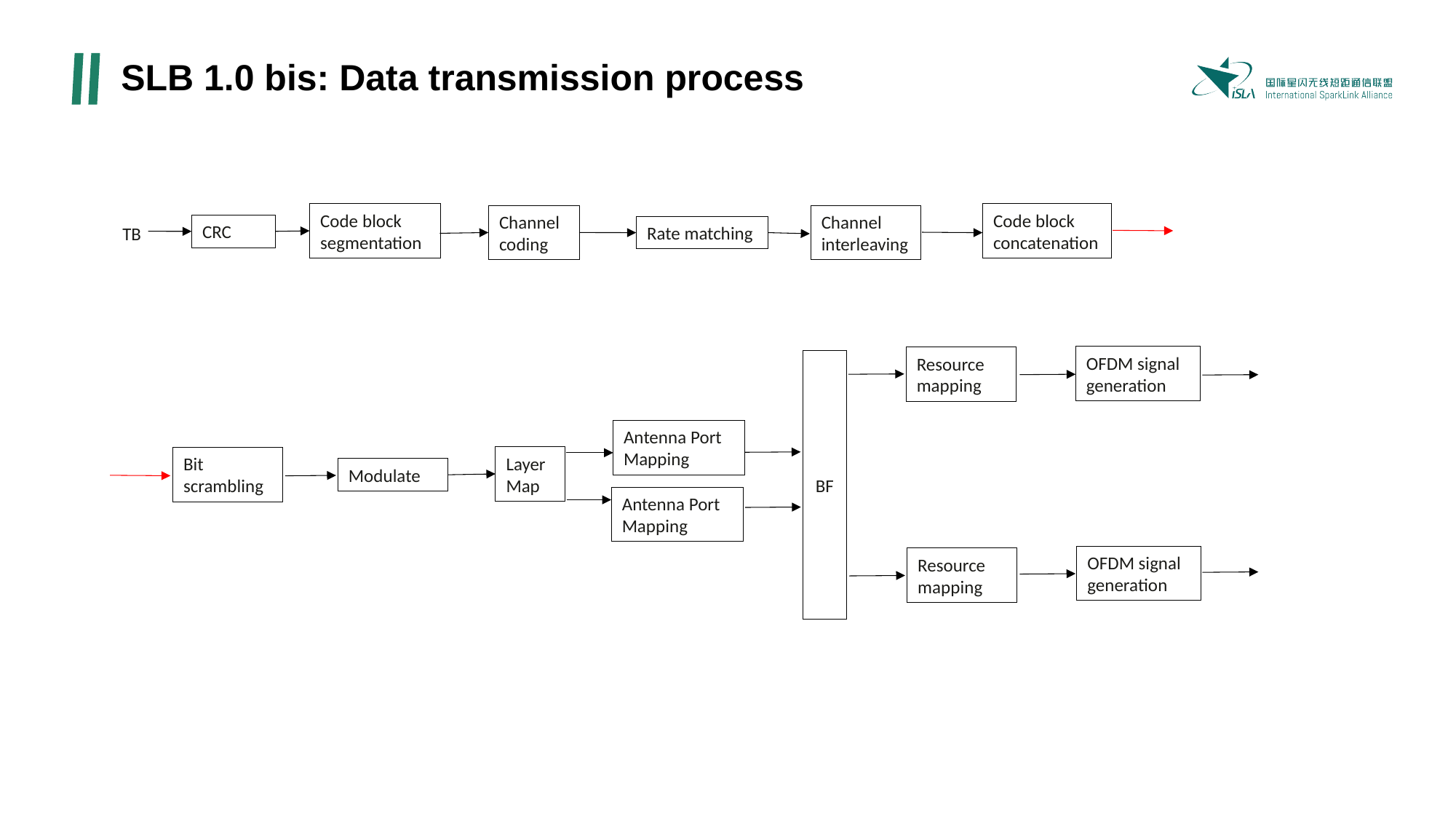

# SLB 1.0 bis: Data transmission process
Code block segmentation
Code block concatenation
Channel interleaving
Channel coding
CRC
Rate matching
TB
OFDM signal generation
Resource mapping
BF
Antenna Port Mapping
Layer Map
Bit scrambling
Modulate
Antenna Port Mapping
OFDM signal generation
Resource mapping